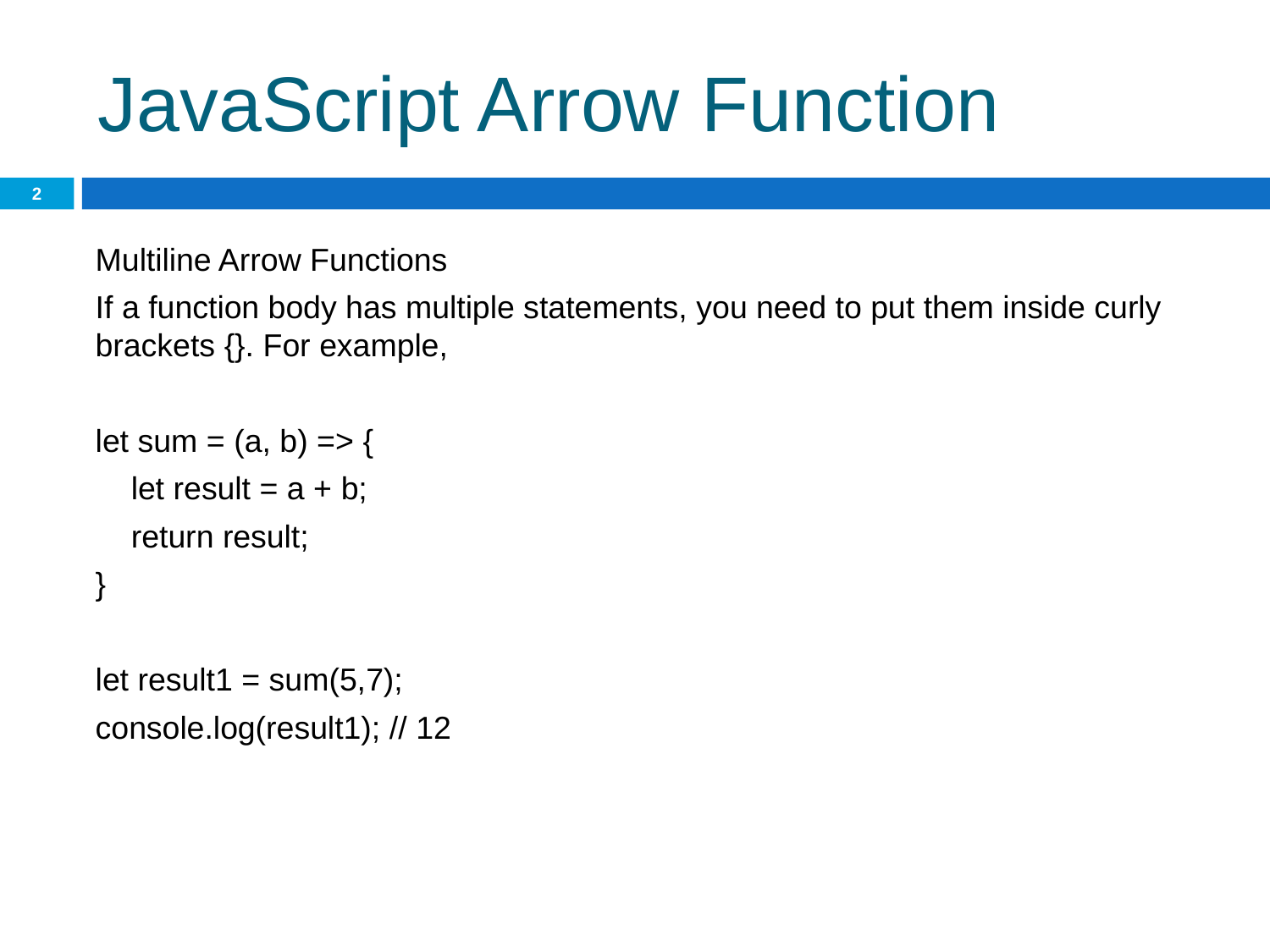

# JavaScript Arrow Function
2
Multiline Arrow Functions
If a function body has multiple statements, you need to put them inside curly brackets {}. For example,

let sum = (a, b) => {
    let result = a + b;
    return result;
}

let result1 = sum(5,7);
console.log(result1); // 12